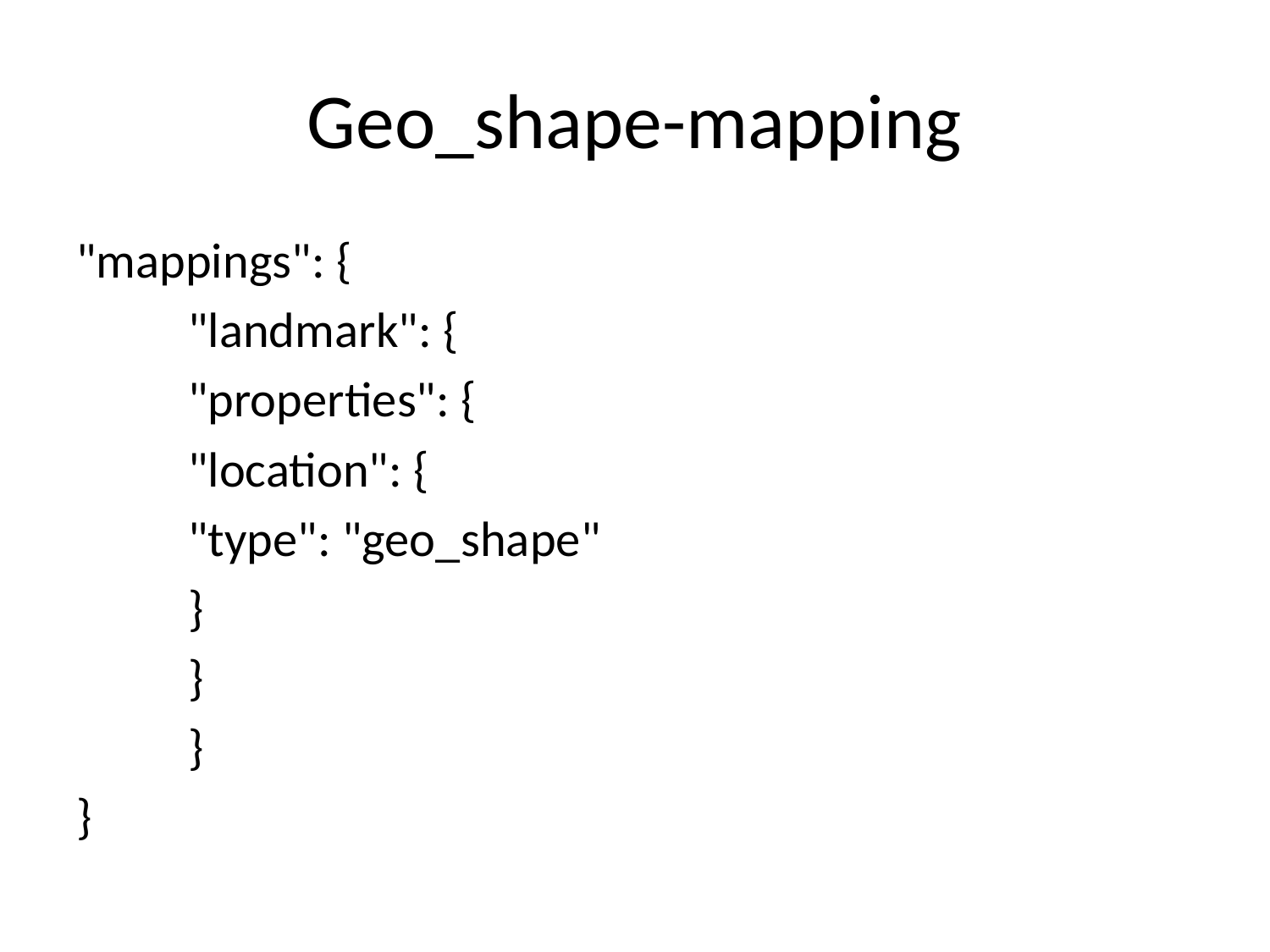

# Geo_shape-mapping
"mappings": {
	"landmark": {
		"properties": {
			"location": {
				"type": "geo_shape"
			}
		}
	}
}